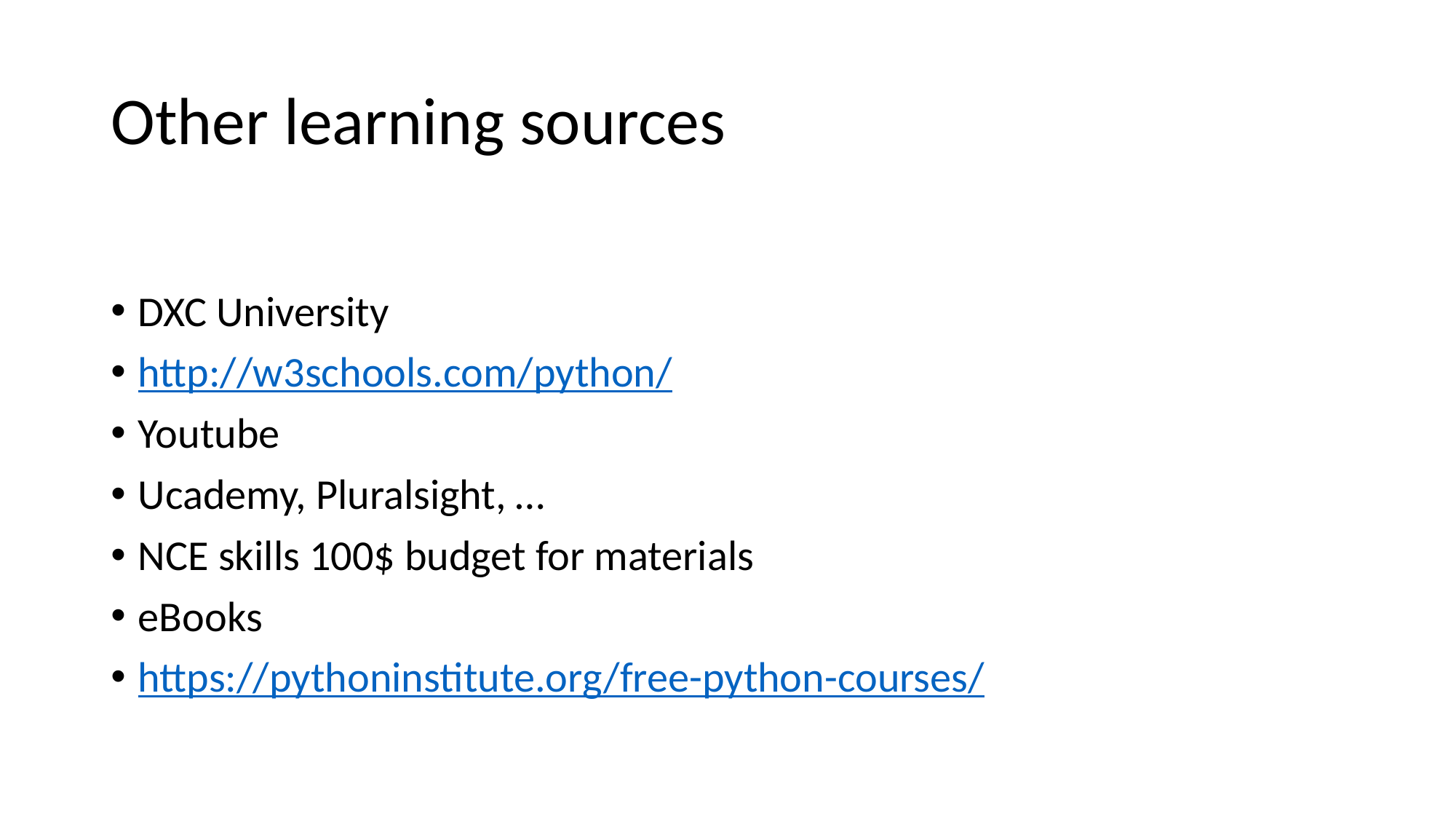

# Other learning sources

DXC University
http://w3schools.com/python/
Youtube
Ucademy, Pluralsight, …
NCE skills 100$ budget for materials
eBooks
https://pythoninstitute.org/free-python-courses/